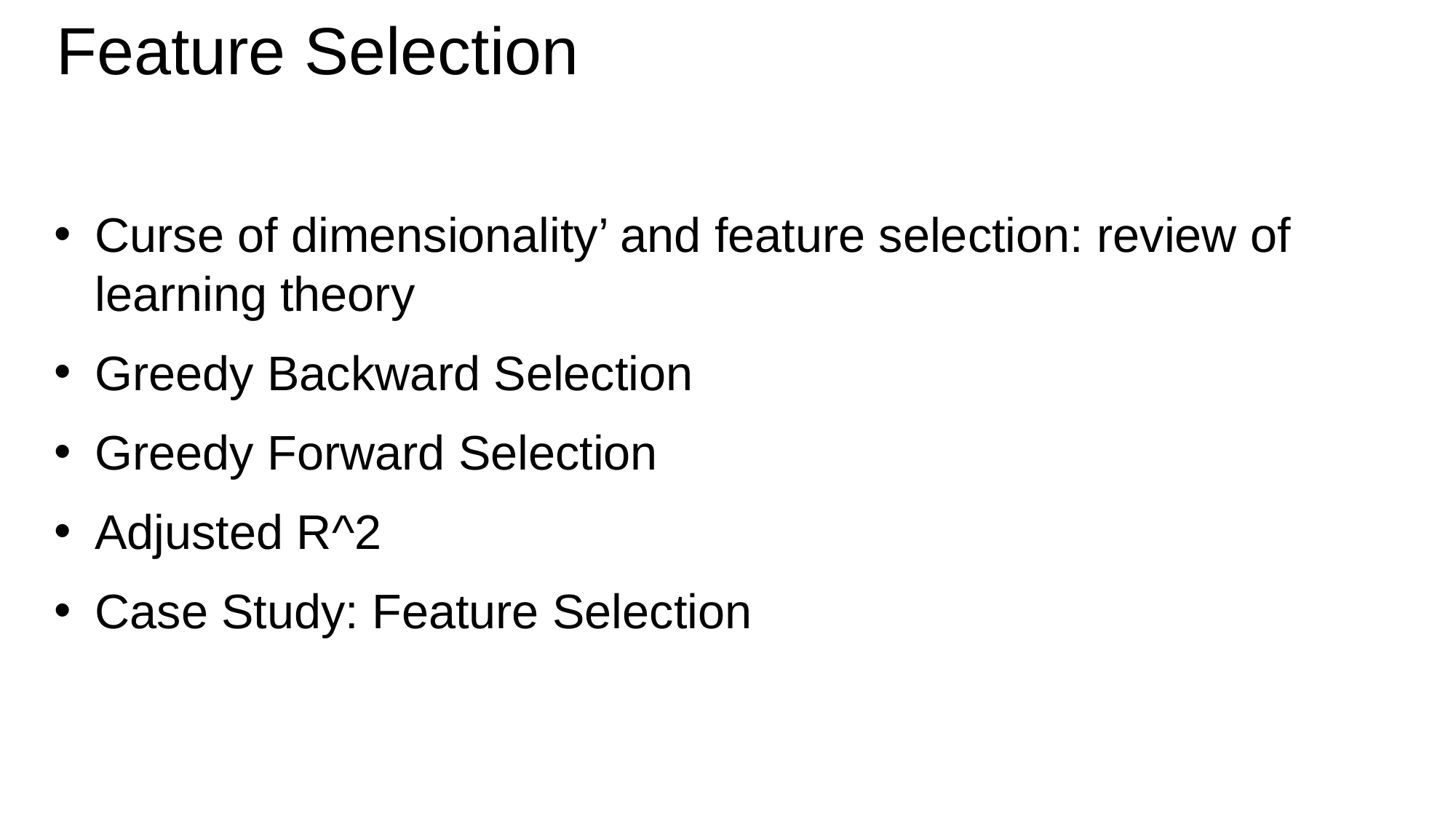

# Feature Selection
Curse of dimensionality’ and feature selection: review of learning theory
Greedy Backward Selection
Greedy Forward Selection
Adjusted R^2
Case Study: Feature Selection